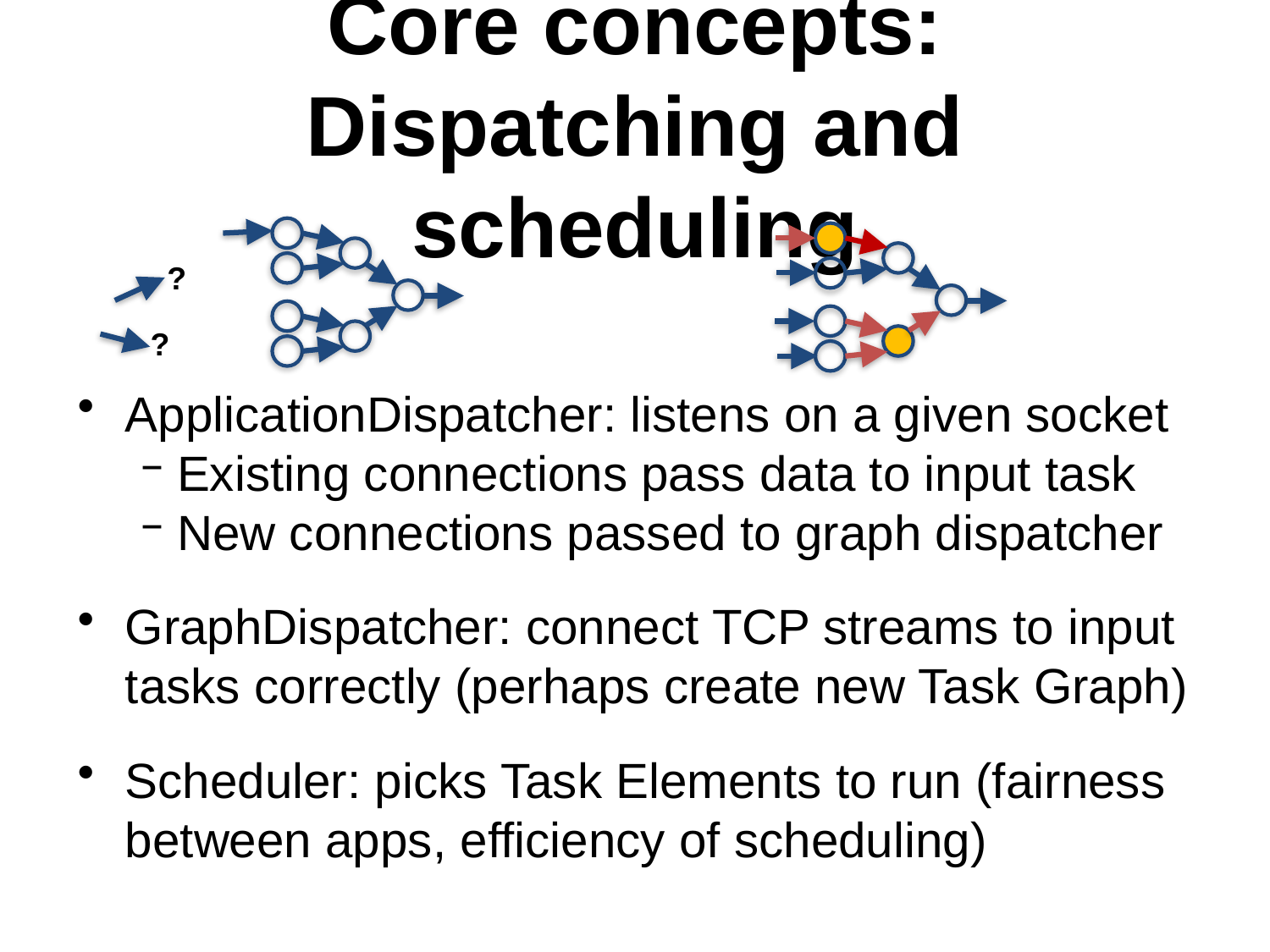

# Core concepts: Dispatching and scheduling

?

?

ApplicationDispatcher: listens on a given socket
Existing connections pass data to input task
New connections passed to graph dispatcher
GraphDispatcher: connect TCP streams to input tasks correctly (perhaps create new Task Graph)
Scheduler: picks Task Elements to run (fairness between apps, efficiency of scheduling)